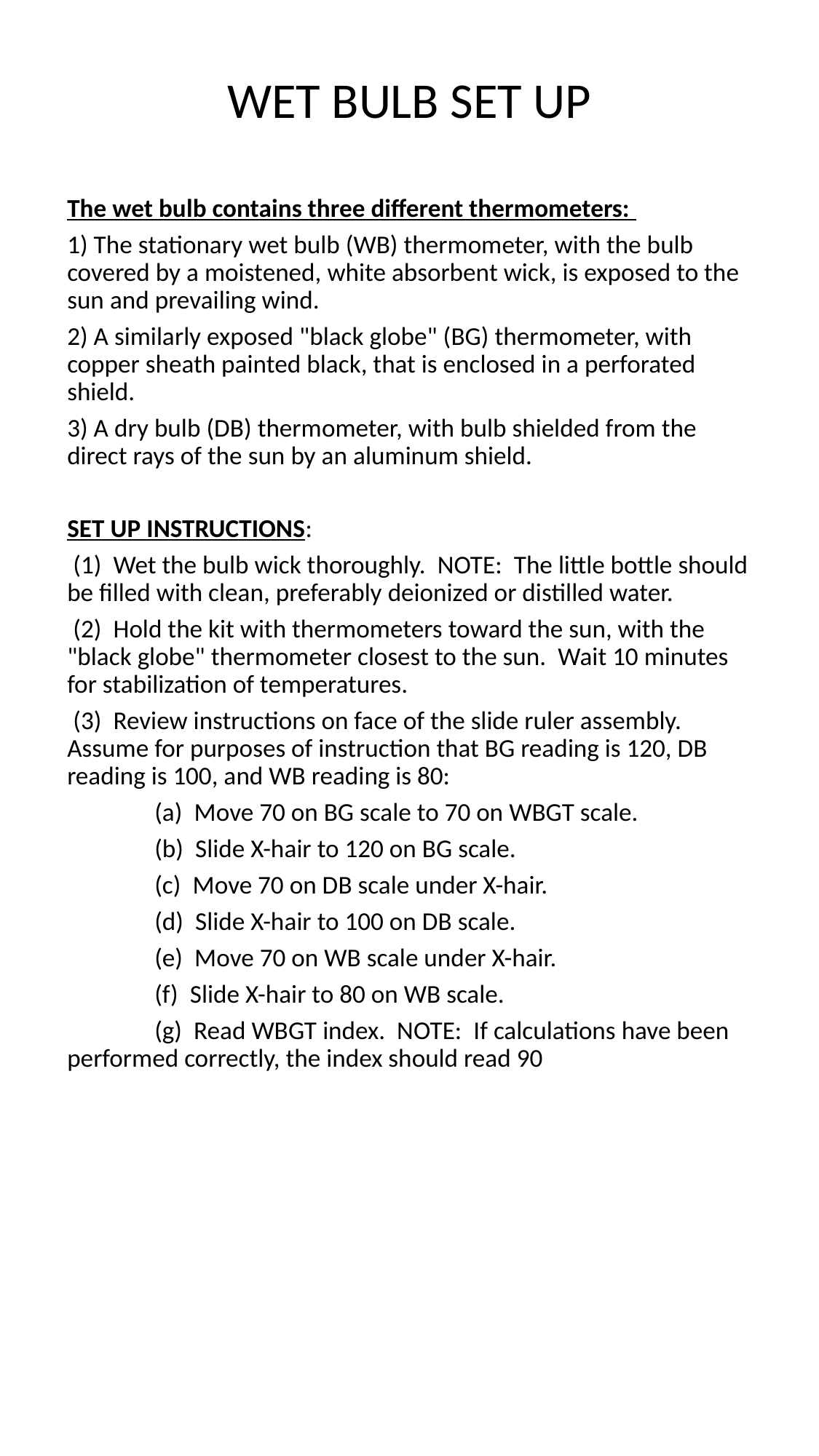

# WET BULB SET UP
The wet bulb contains three different thermometers:
1) The stationary wet bulb (WB) thermometer, with the bulb covered by a moistened, white absorbent wick, is exposed to the sun and prevailing wind.
2) A similarly exposed "black globe" (BG) thermometer, with copper sheath painted black, that is enclosed in a perforated shield.
3) A dry bulb (DB) thermometer, with bulb shielded from the direct rays of the sun by an aluminum shield.

SET UP INSTRUCTIONS:
 (1)  Wet the bulb wick thoroughly.  NOTE:  The little bottle should be filled with clean, preferably deionized or distilled water.
 (2)  Hold the kit with thermometers toward the sun, with the "black globe" thermometer closest to the sun.  Wait 10 minutes for stabilization of temperatures.
 (3)  Review instructions on face of the slide ruler assembly.  Assume for purposes of instruction that BG reading is 120, DB reading is 100, and WB reading is 80:
               (a)  Move 70 on BG scale to 70 on WBGT scale.
               (b)  Slide X-hair to 120 on BG scale.
               (c)  Move 70 on DB scale under X-hair.
               (d)  Slide X-hair to 100 on DB scale.
               (e)  Move 70 on WB scale under X-hair.
               (f)  Slide X-hair to 80 on WB scale.
               (g)  Read WBGT index.  NOTE:  If calculations have been performed correctly, the index should read 90